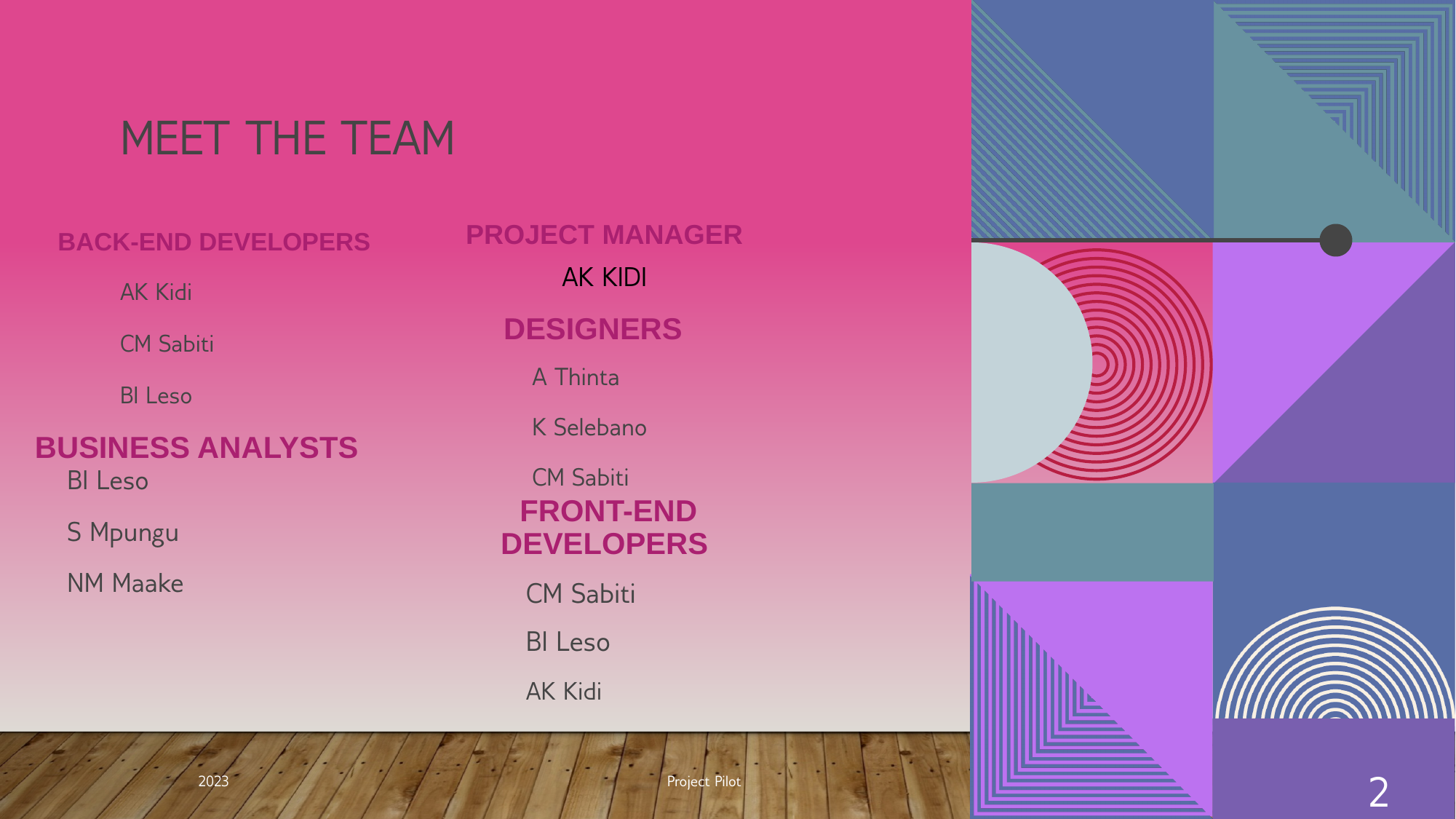

# Meet the Team
PROJECT MANAGER
AK KIDI
 BACK-END developers
AK Kidi
CM Sabiti
BI Leso

  designers
A Thinta
K Selebano
CM Sabiti

Business analysts
BI Leso
S Mpungu
NM Maake

 FRONT-END DEVELOPERS
CM Sabiti
BI Leso
AK Kidi

2023
Project Pilot
2